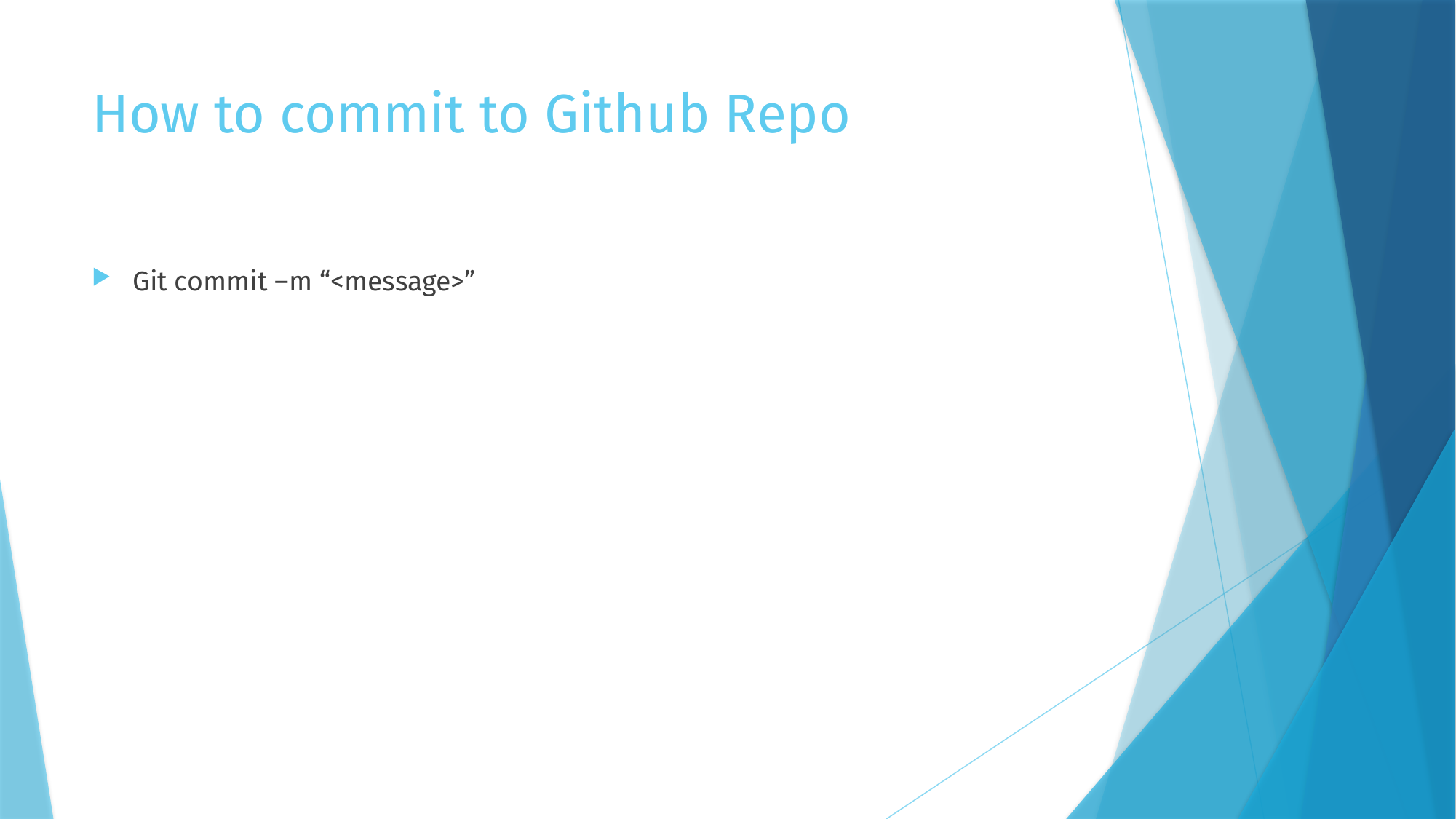

# How to commit to Github Repo
Git commit –m “<message>”